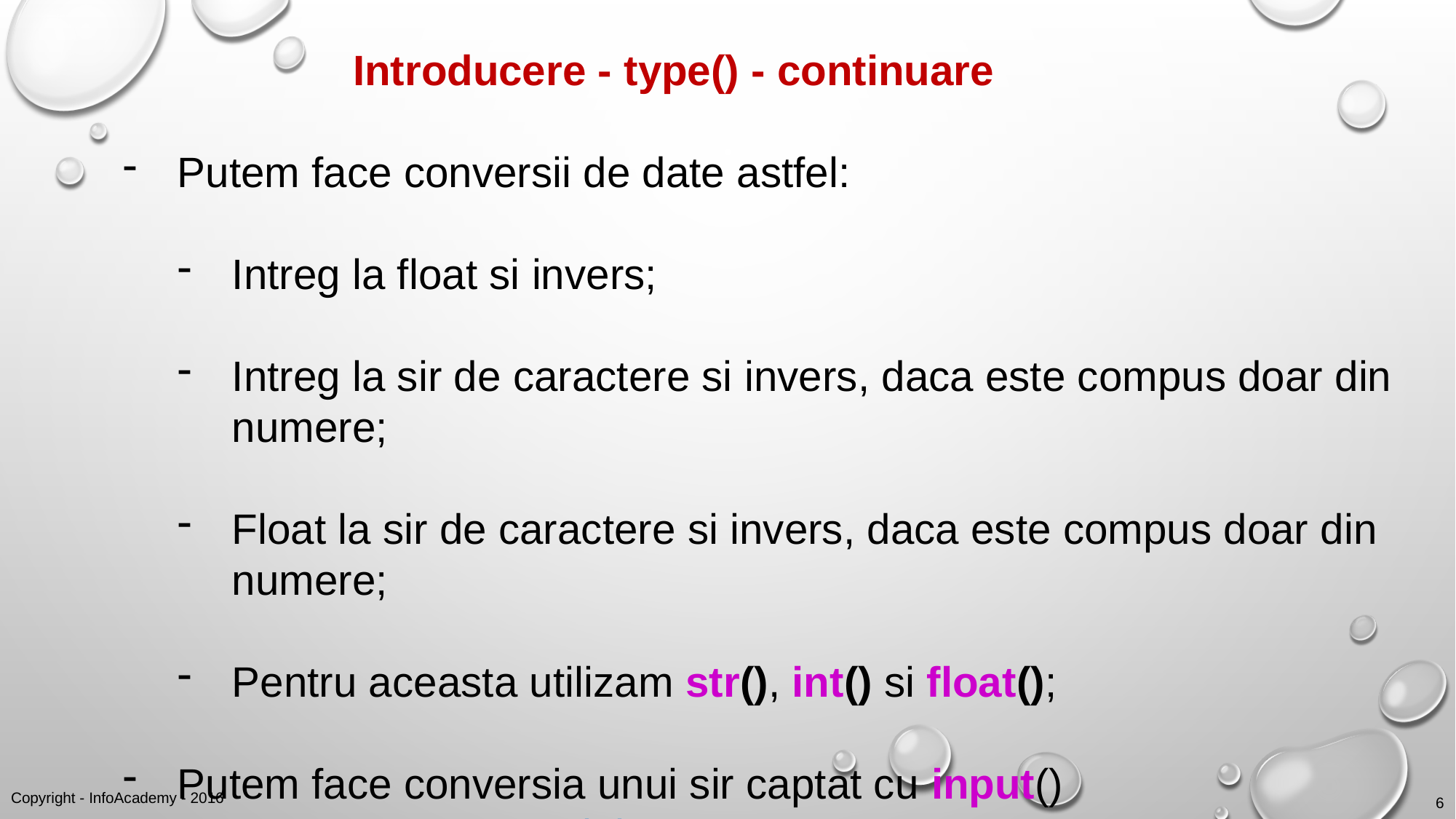

Introducere - type() - continuare

Putem face conversii de date astfel:

Intreg la float si invers;

Intreg la sir de caractere si invers, daca este compus doar din numere;

Float la sir de caractere si invers, daca este compus doar din numere;

Pentru aceasta utilizam str(), int() si float();

Putem face conversia unui sir captat cu input()
			Exemplul 302
Copyright - InfoAcademy - 2016
6